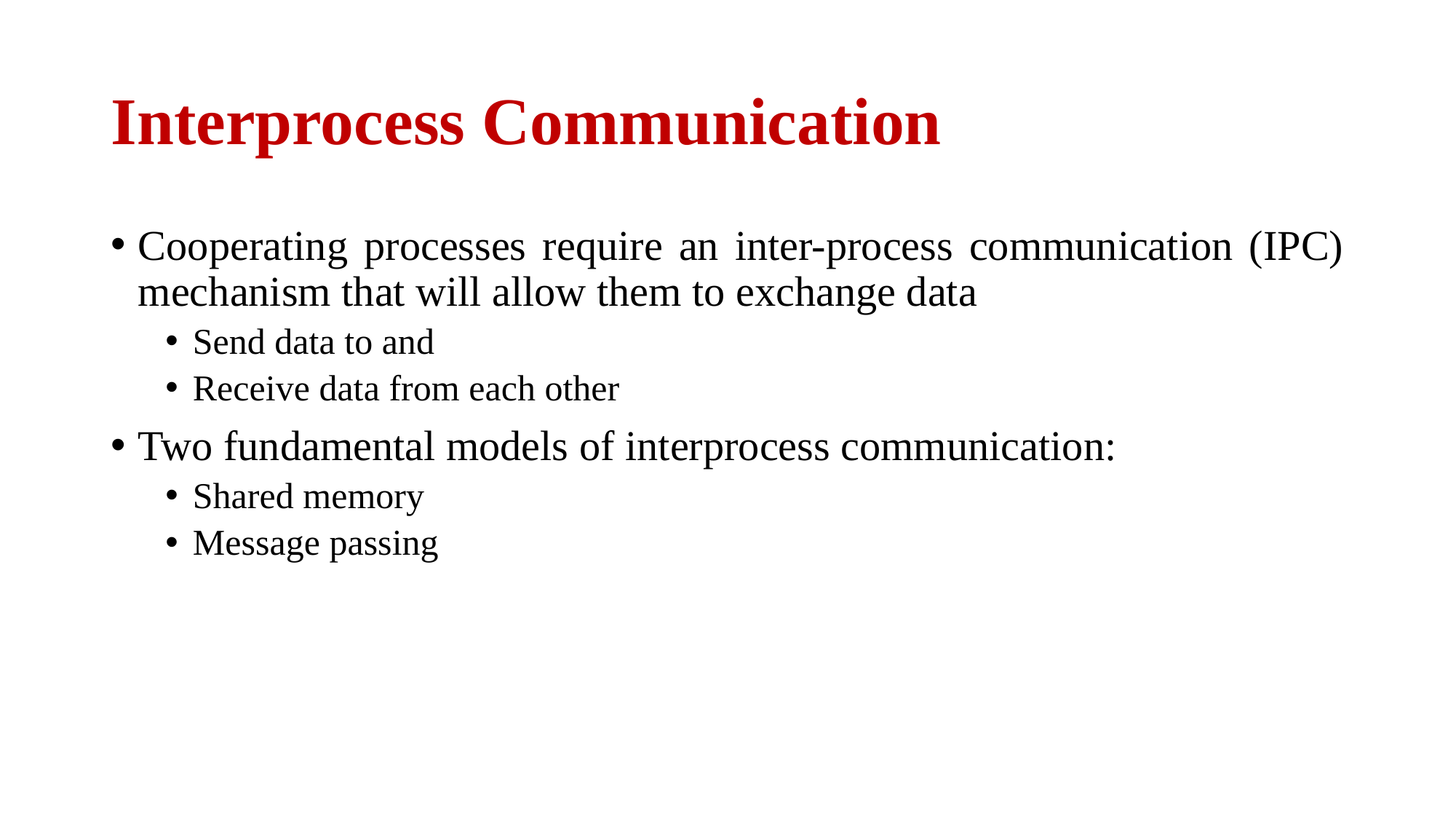

# Interprocess Communication
Cooperating processes require an inter-process communication (IPC) mechanism that will allow them to exchange data
Send data to and
Receive data from each other
Two fundamental models of interprocess communication:
Shared memory
Message passing